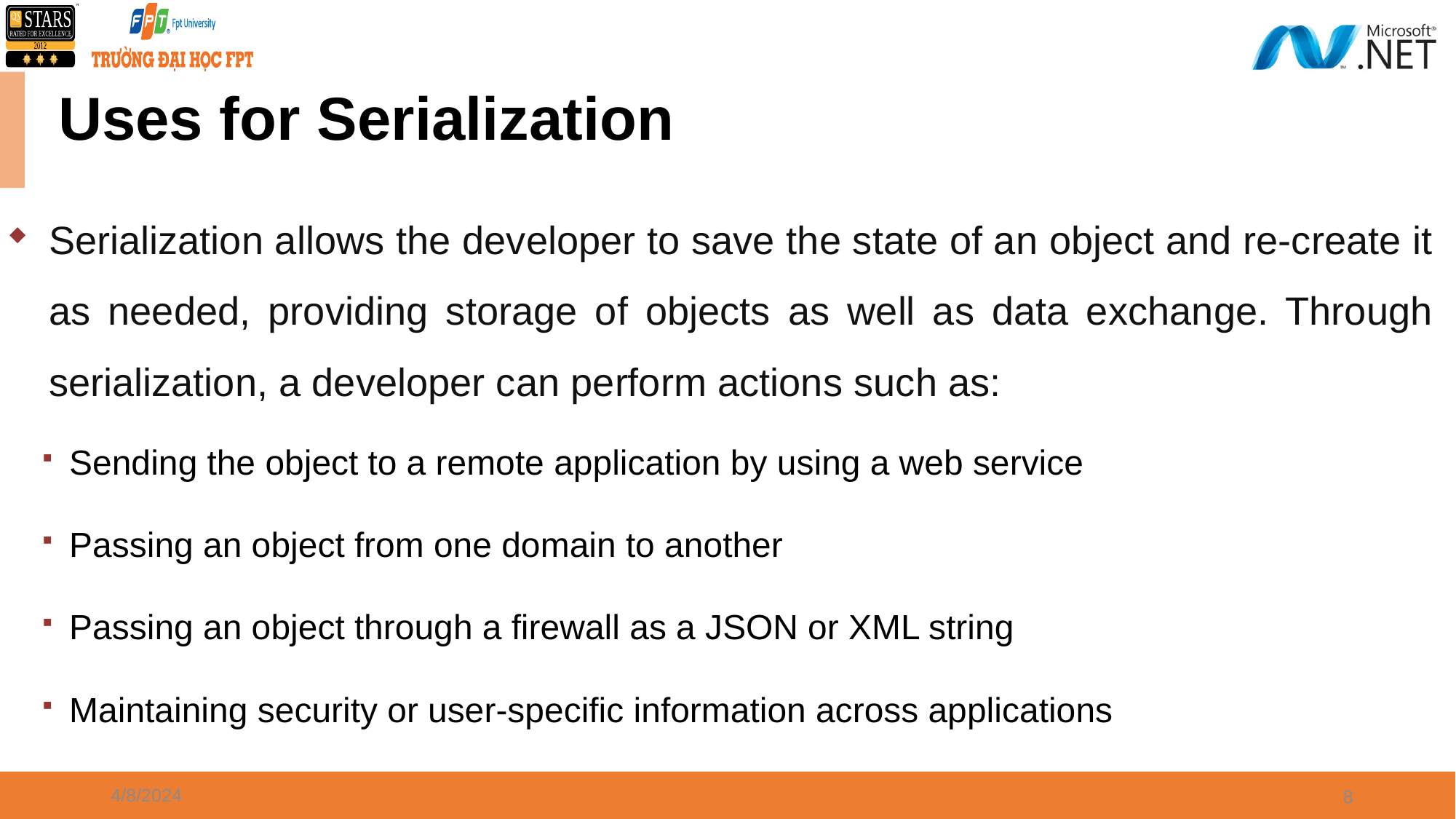

# Uses for Serialization
Serialization allows the developer to save the state of an object and re-create it as needed, providing storage of objects as well as data exchange. Through serialization, a developer can perform actions such as:
Sending the object to a remote application by using a web service
Passing an object from one domain to another
Passing an object through a firewall as a JSON or XML string
Maintaining security or user-specific information across applications
4/8/2024
8